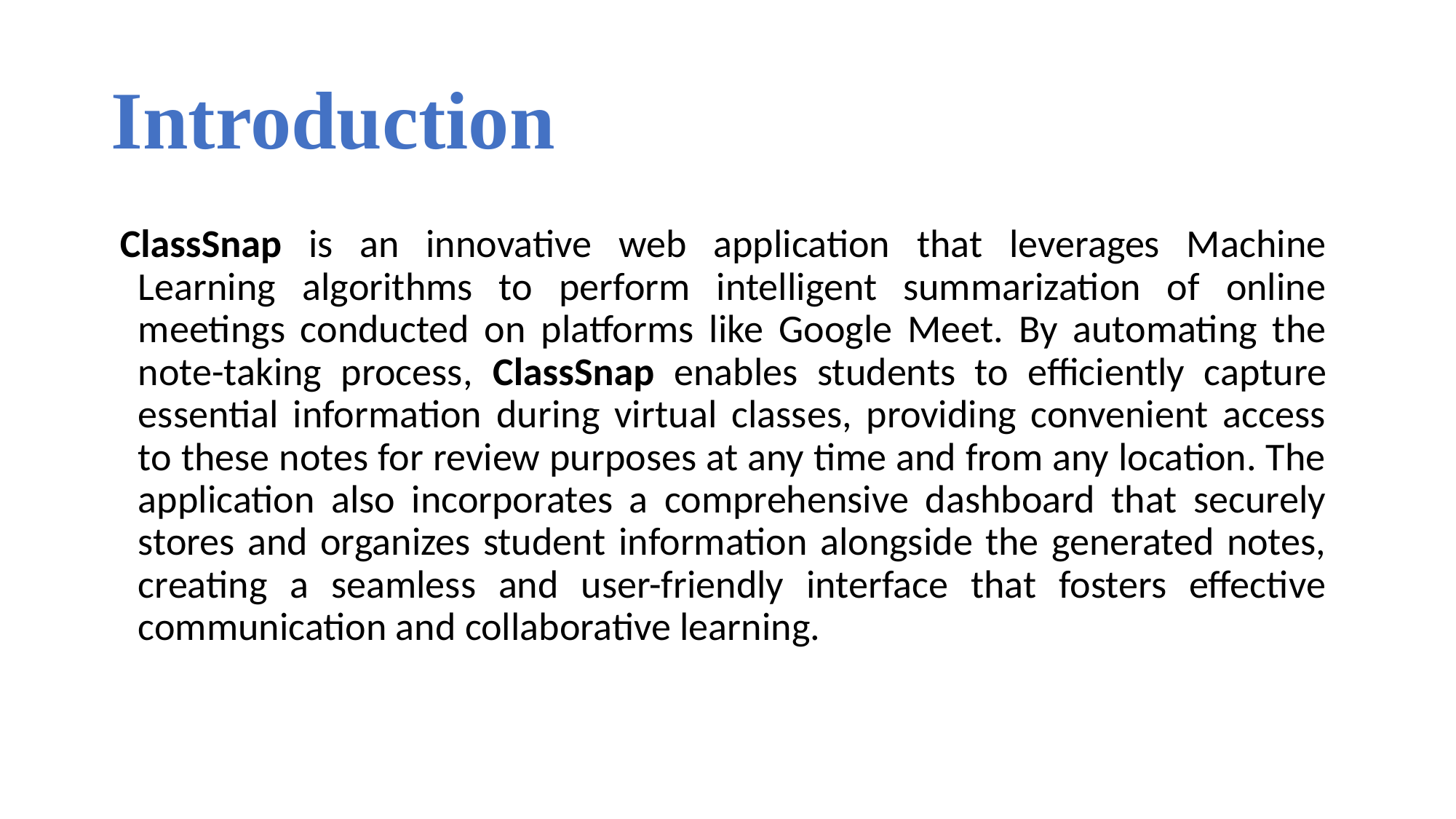

# Introduction
 ClassSnap is an innovative web application that leverages Machine Learning algorithms to perform intelligent summarization of online meetings conducted on platforms like Google Meet. By automating the note-taking process, ClassSnap enables students to efficiently capture essential information during virtual classes, providing convenient access to these notes for review purposes at any time and from any location. The application also incorporates a comprehensive dashboard that securely stores and organizes student information alongside the generated notes, creating a seamless and user-friendly interface that fosters effective communication and collaborative learning.